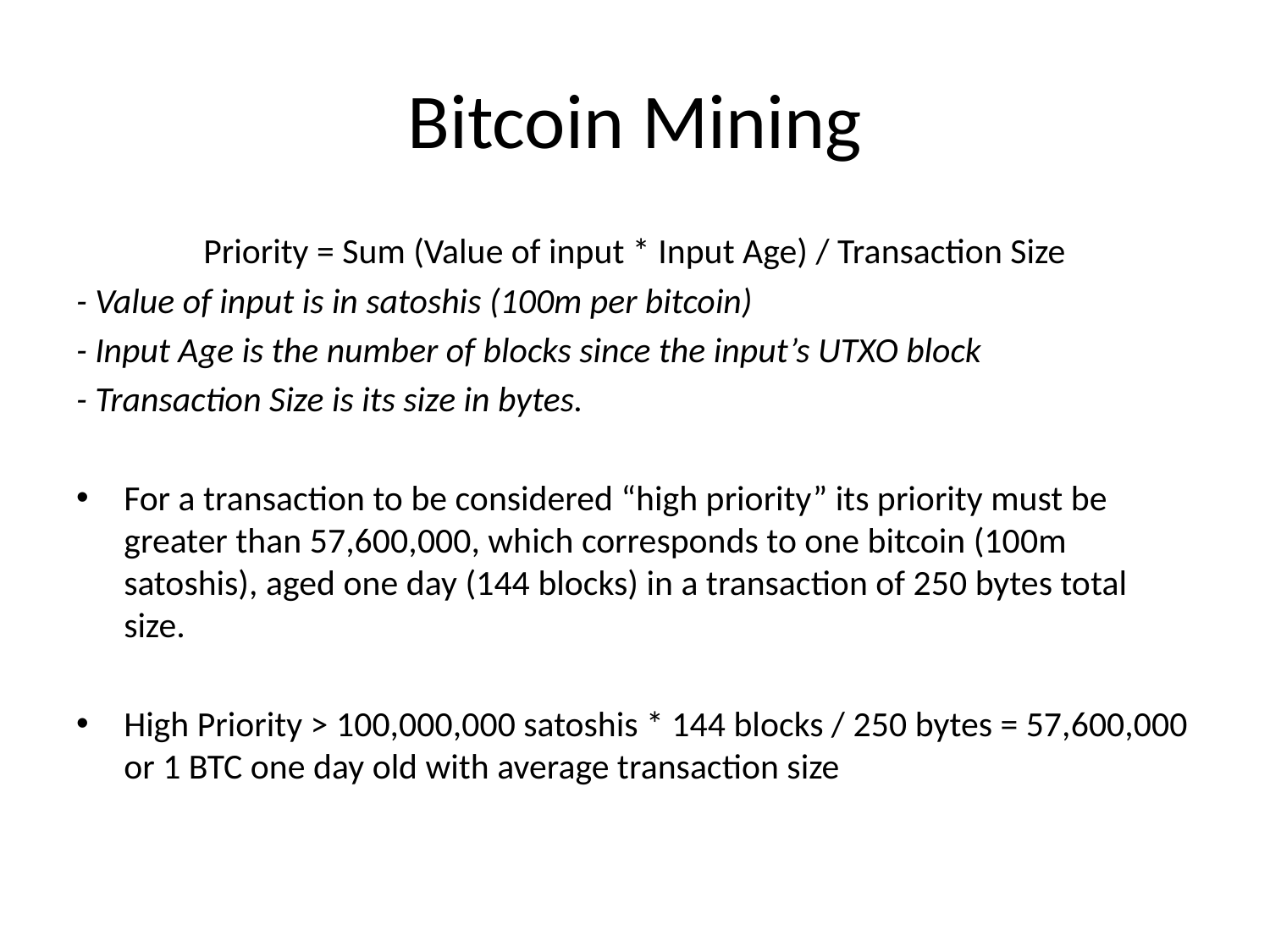

# Bitcoin Mining
Priority = Sum (Value of input * Input Age) / Transaction Size
- Value of input is in satoshis (100m per bitcoin)
- Input Age is the number of blocks since the input’s UTXO block
- Transaction Size is its size in bytes.

For a transaction to be considered “high priority” its priority must be greater than 57,600,000, which corresponds to one bitcoin (100m satoshis), aged one day (144 blocks) in a transaction of 250 bytes total size.

High Priority > 100,000,000 satoshis * 144 blocks / 250 bytes = 57,600,000 or 1 BTC one day old with average transaction size